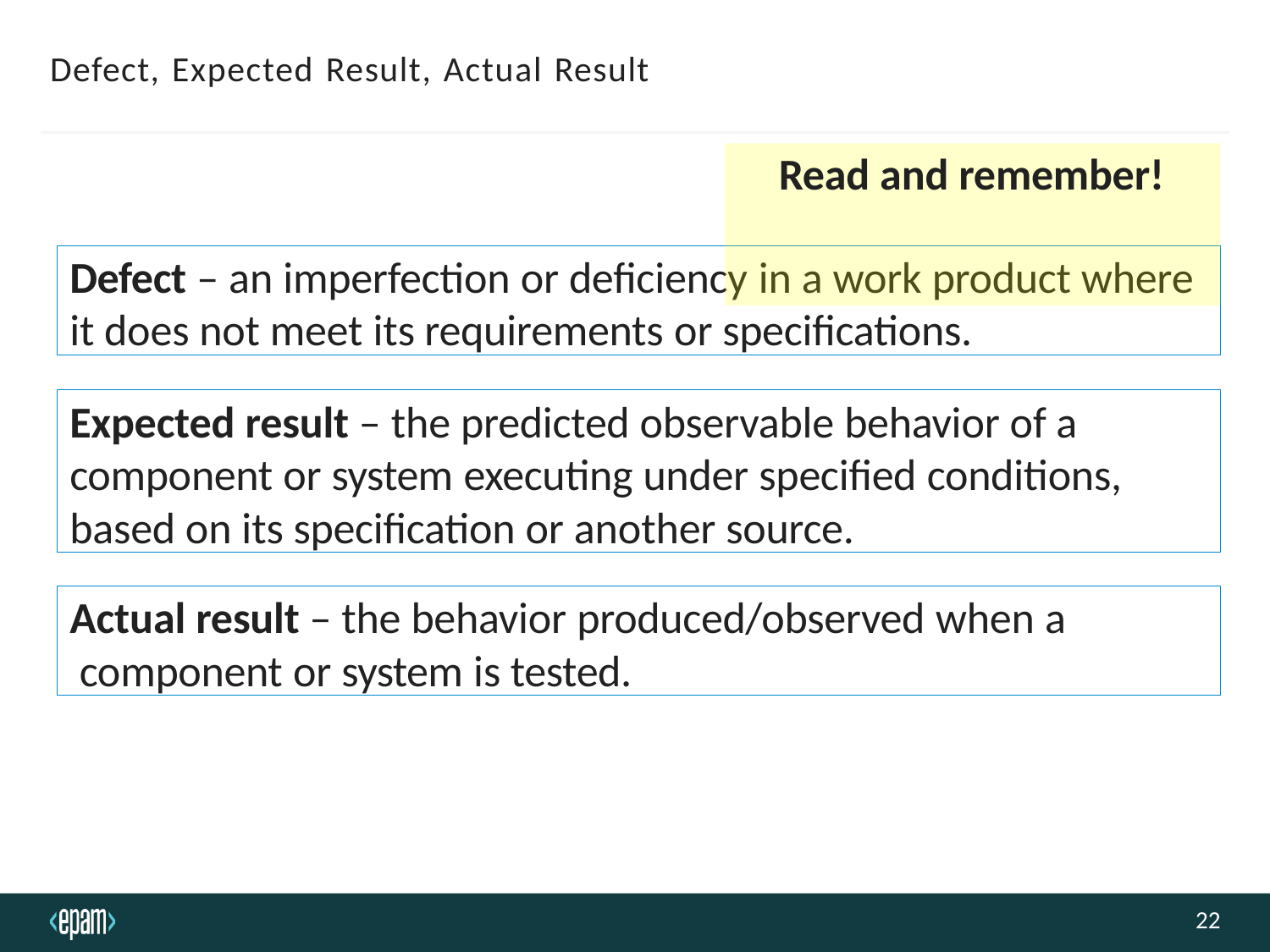

Defect, Expected Result, Actual Result

# Read and remember!
Defect – an imperfection or deficiency in a work product where  it does not meet its requirements or specifications.
Expected result – the predicted observable behavior of a  component or system executing under specified conditions,  based on its specification or another source.
Actual result – the behavior produced/observed when a  component or system is tested.
22